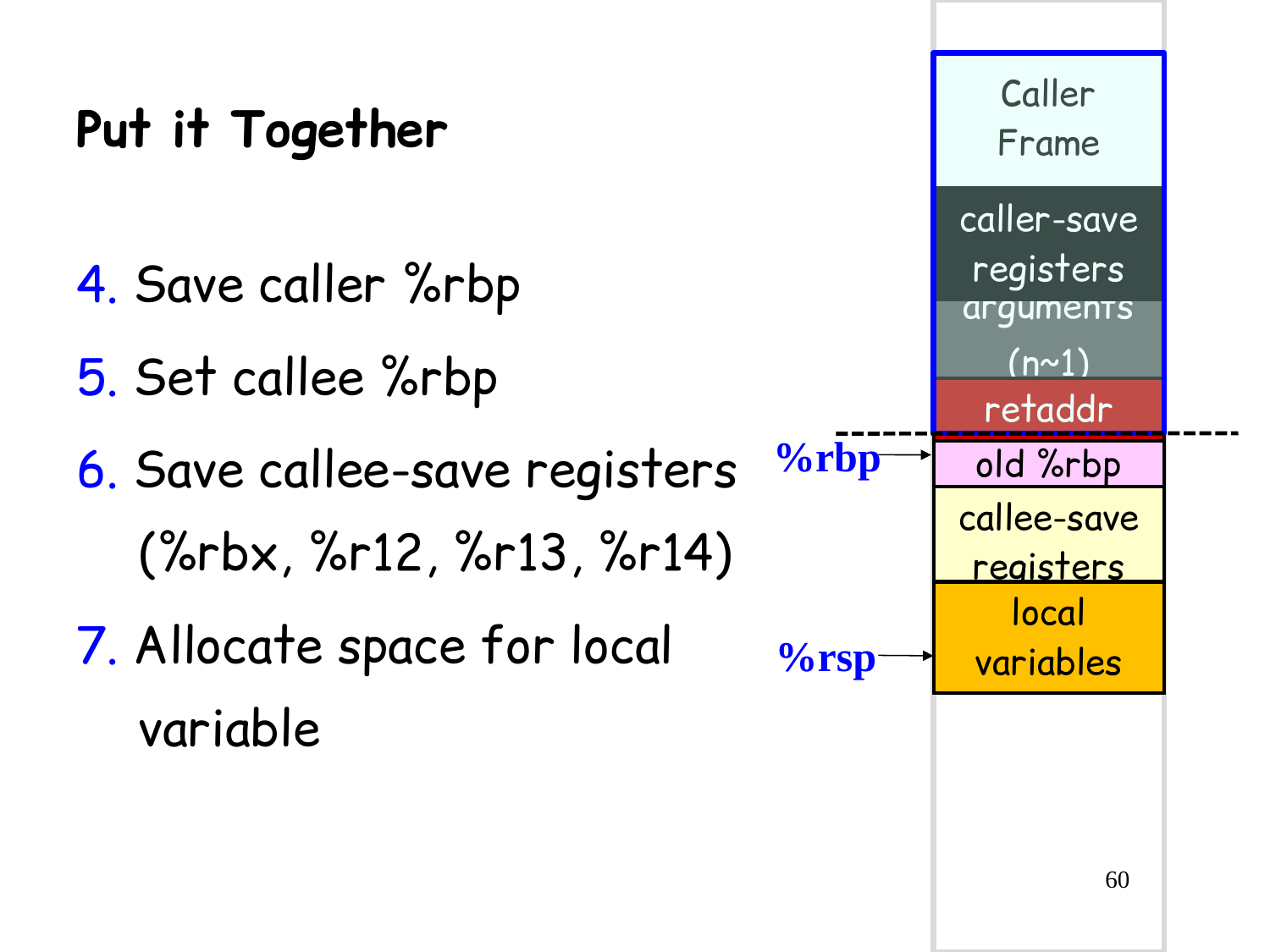

| Caller Frame |
| --- |

# Put it Together
| caller-save registers |
| --- |
4. Save caller %rbp
5. Set callee %rbp
6. Save callee-save registers
(%rbx, %r12, %r13, %r14)
7. Allocate space for local
variable

| arguments (n~1) |
| --- |
| retaddr |
| --- |
%rbp

%rsp

| old %rbp |
| --- |
| callee-save registers |
| --- |
| local variables |
| --- |
60